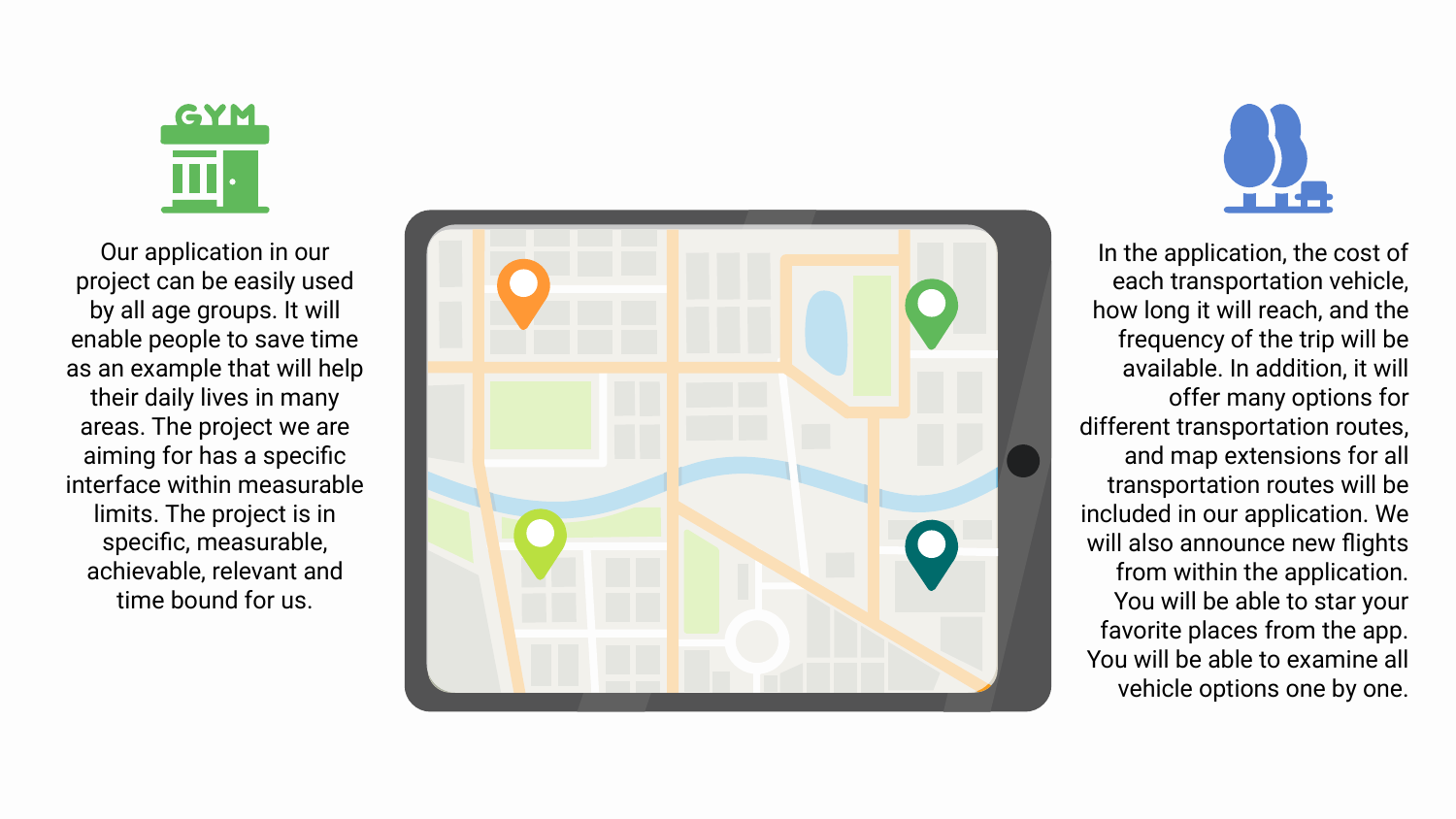

Our application in our project can be easily used by all age groups. It will enable people to save time as an example that will help their daily lives in many areas. The project we are aiming for has a specific interface within measurable limits. The project is in specific, measurable, achievable, relevant and time bound for us.
 In the application, the cost of each transportation vehicle, how long it will reach, and the frequency of the trip will be available. In addition, it will offer many options for different transportation routes, and map extensions for all transportation routes will be included in our application. We will also announce new flights from within the application. You will be able to star your favorite places from the app. You will be able to examine all vehicle options one by one.